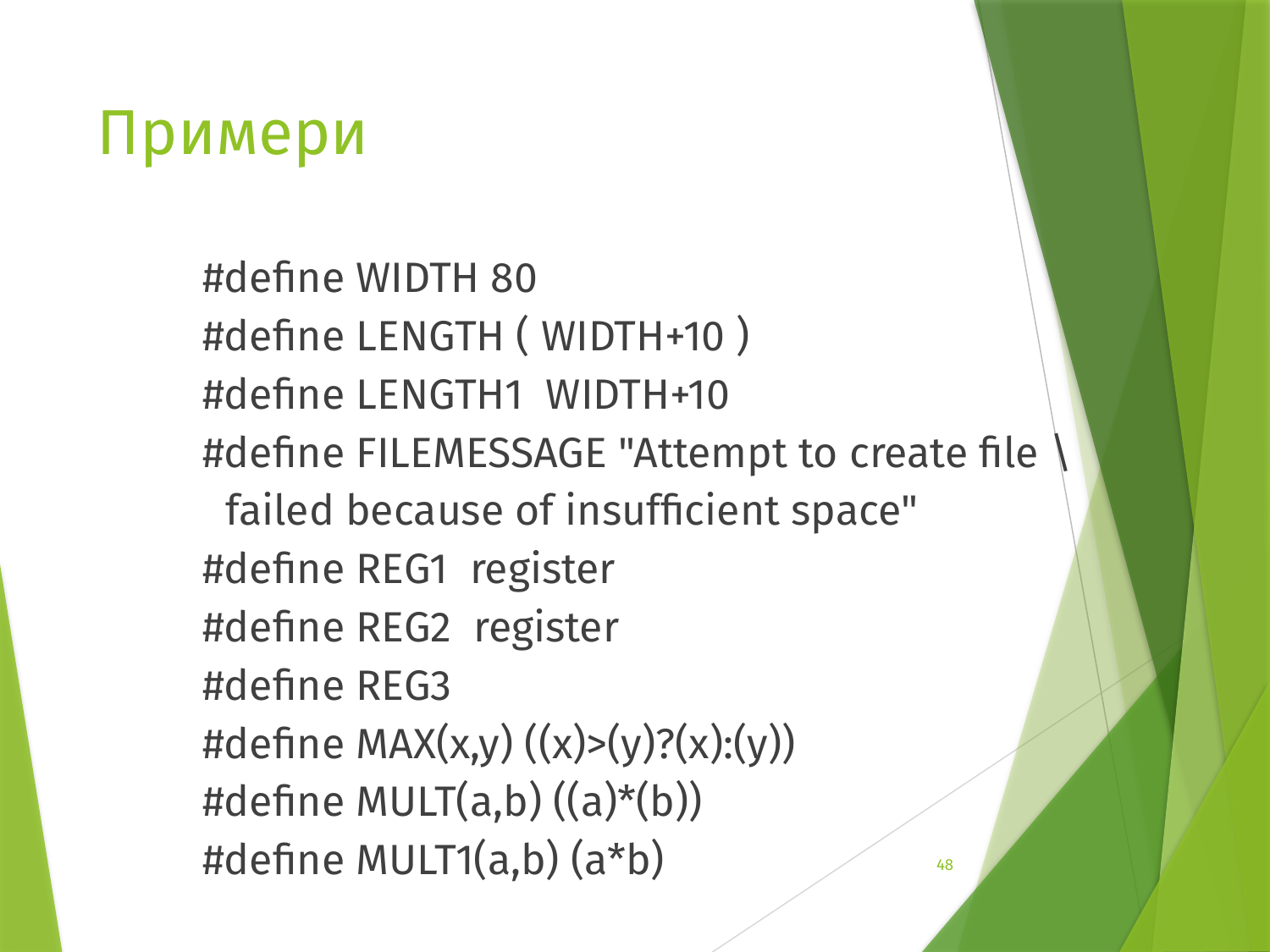

# Примери
#define WIDTH 80
#define LENGTH ( WIDTH+10 )
#define LENGTH1  WIDTH+10
#define FILEMESSAGE "Attempt to create file \
  failed because of insufficient space"
#define REG1  register
#define REG2  register
#define REG3
#define MAX(x,y) ((x)>(y)?(x):(y))
#define MULT(a,b) ((a)*(b))
#define MULT1(a,b) (a*b)
48